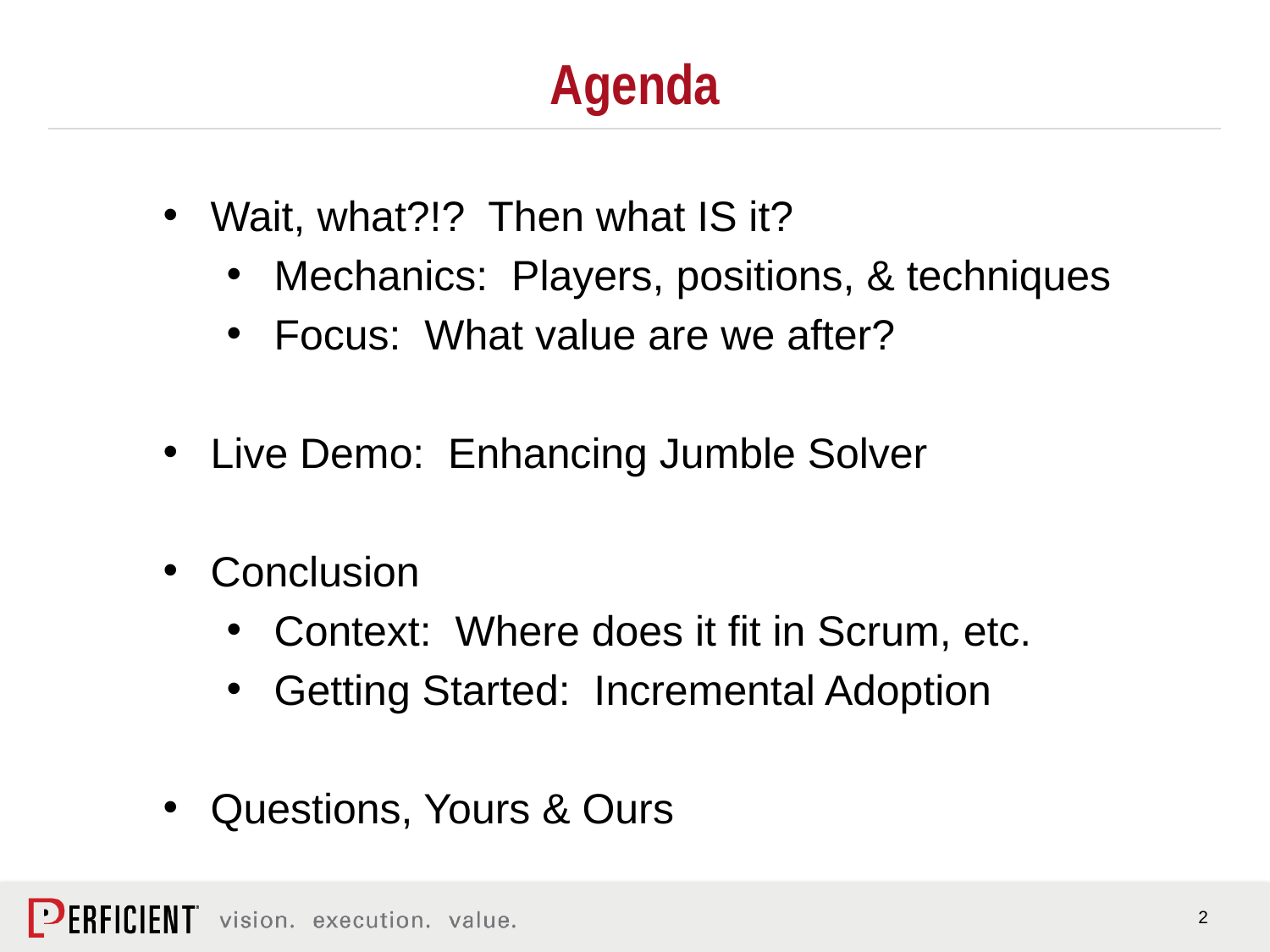

# Agenda
Wait, what?!?  Then what IS it?
Mechanics:  Players, positions, & techniques
Focus:  What value are we after?

Live Demo:  Enhancing Jumble Solver

Conclusion
Context:  Where does it fit in Scrum, etc.
Getting Started:  Incremental Adoption

Questions, Yours & Ours